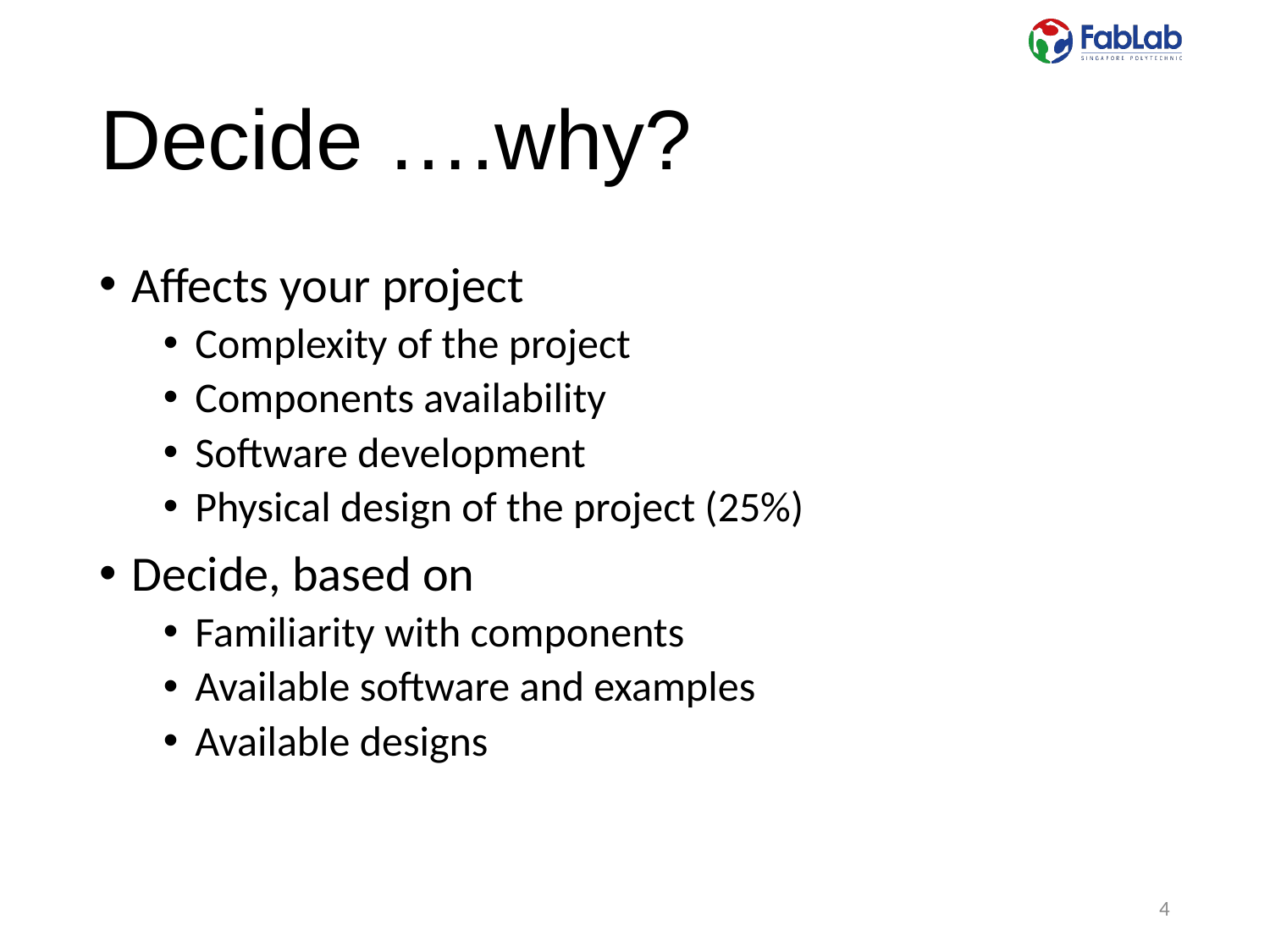

# Decide ….why?
Affects your project
Complexity of the project
Components availability
Software development
Physical design of the project (25%)
Decide, based on
Familiarity with components
Available software and examples
Available designs

4